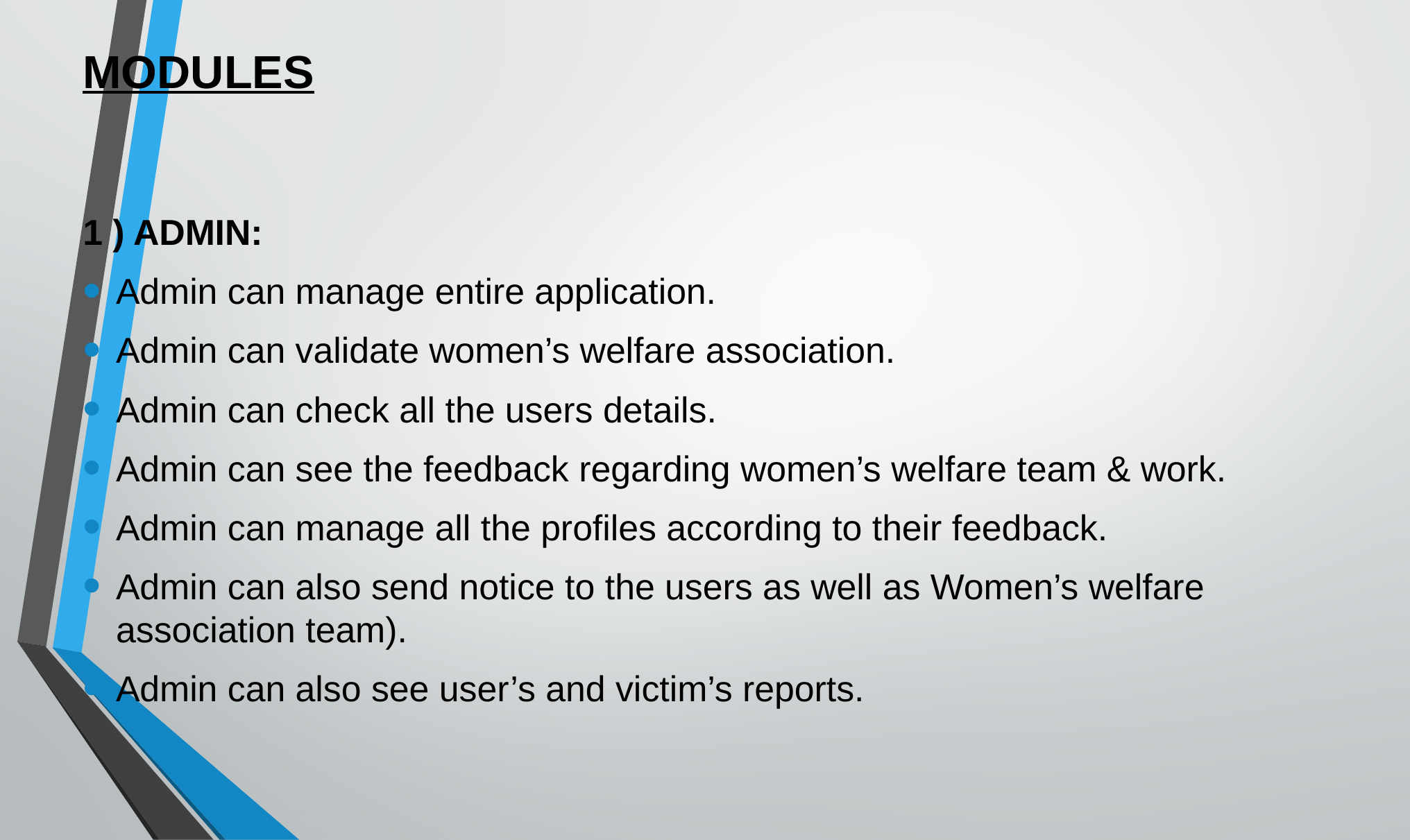

# MODULES
1 ) ADMIN:
Admin can manage entire application.
Admin can validate women’s welfare association.
Admin can check all the users details.
Admin can see the feedback regarding women’s welfare team & work.
Admin can manage all the profiles according to their feedback.
Admin can also send notice to the users as well as Women’s welfare association team).
Admin can also see user’s and victim’s reports.